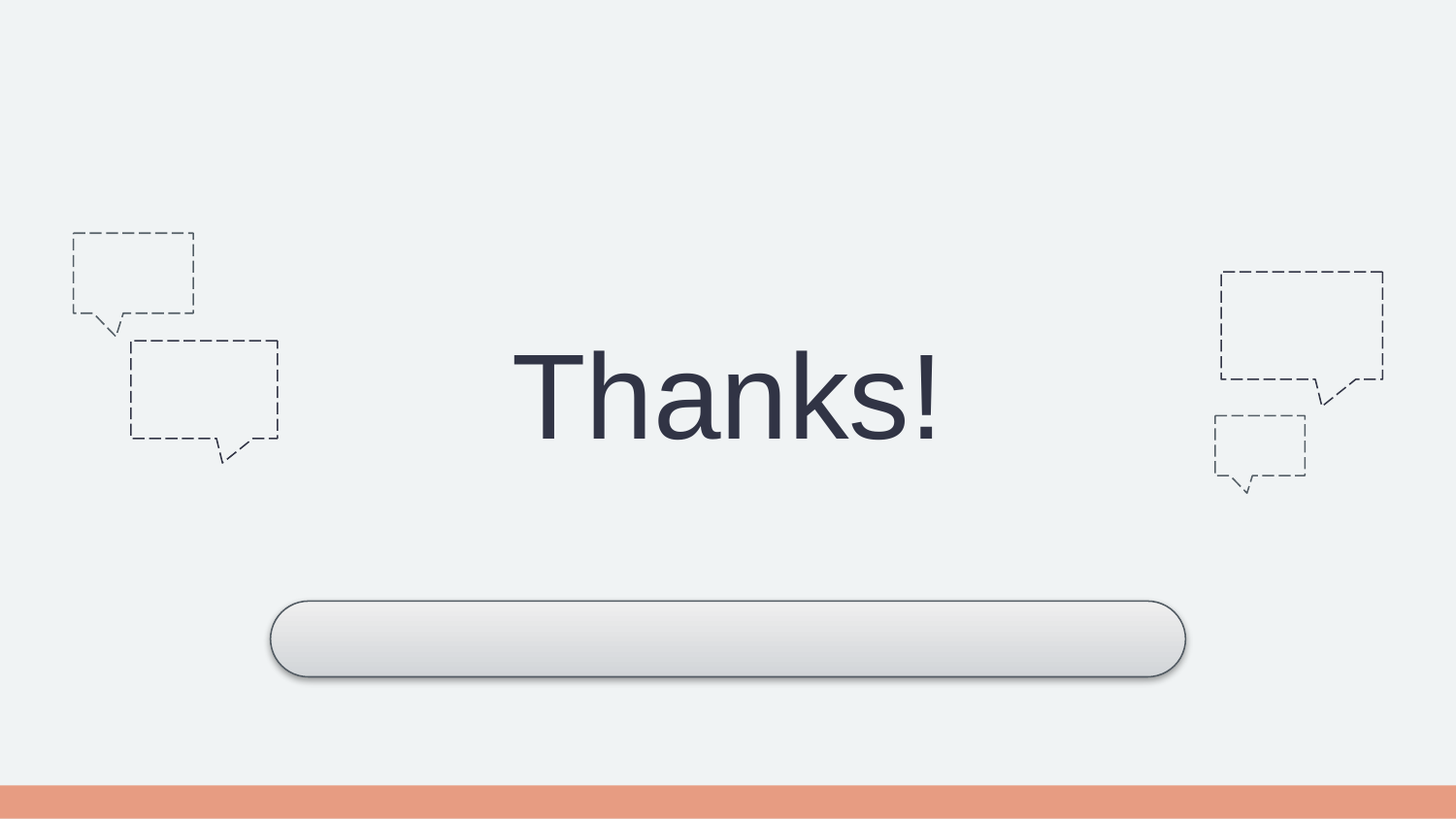

Do you have any questions?
# Thanks!